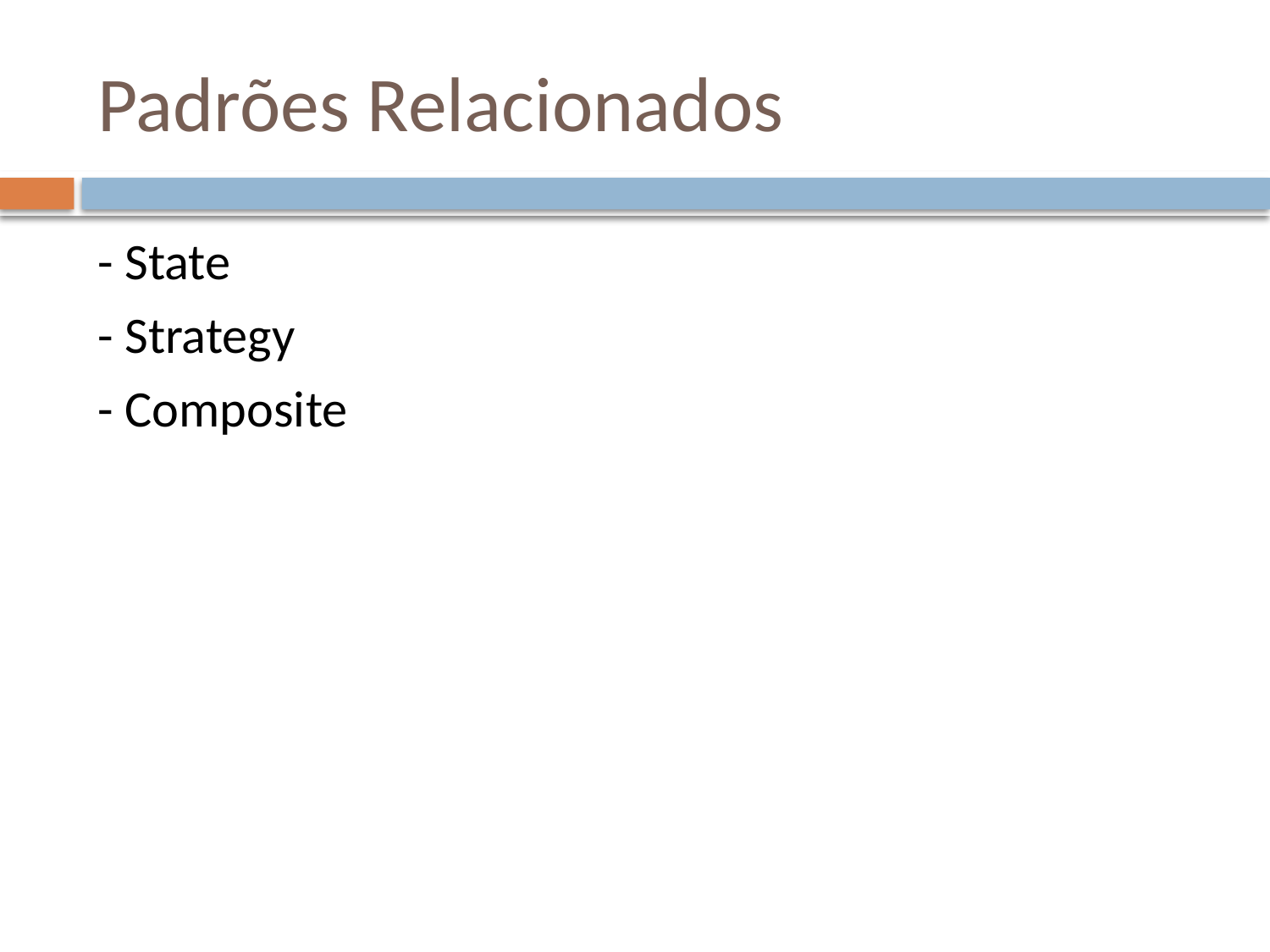

# Padrões Relacionados
- State
- Strategy
- Composite